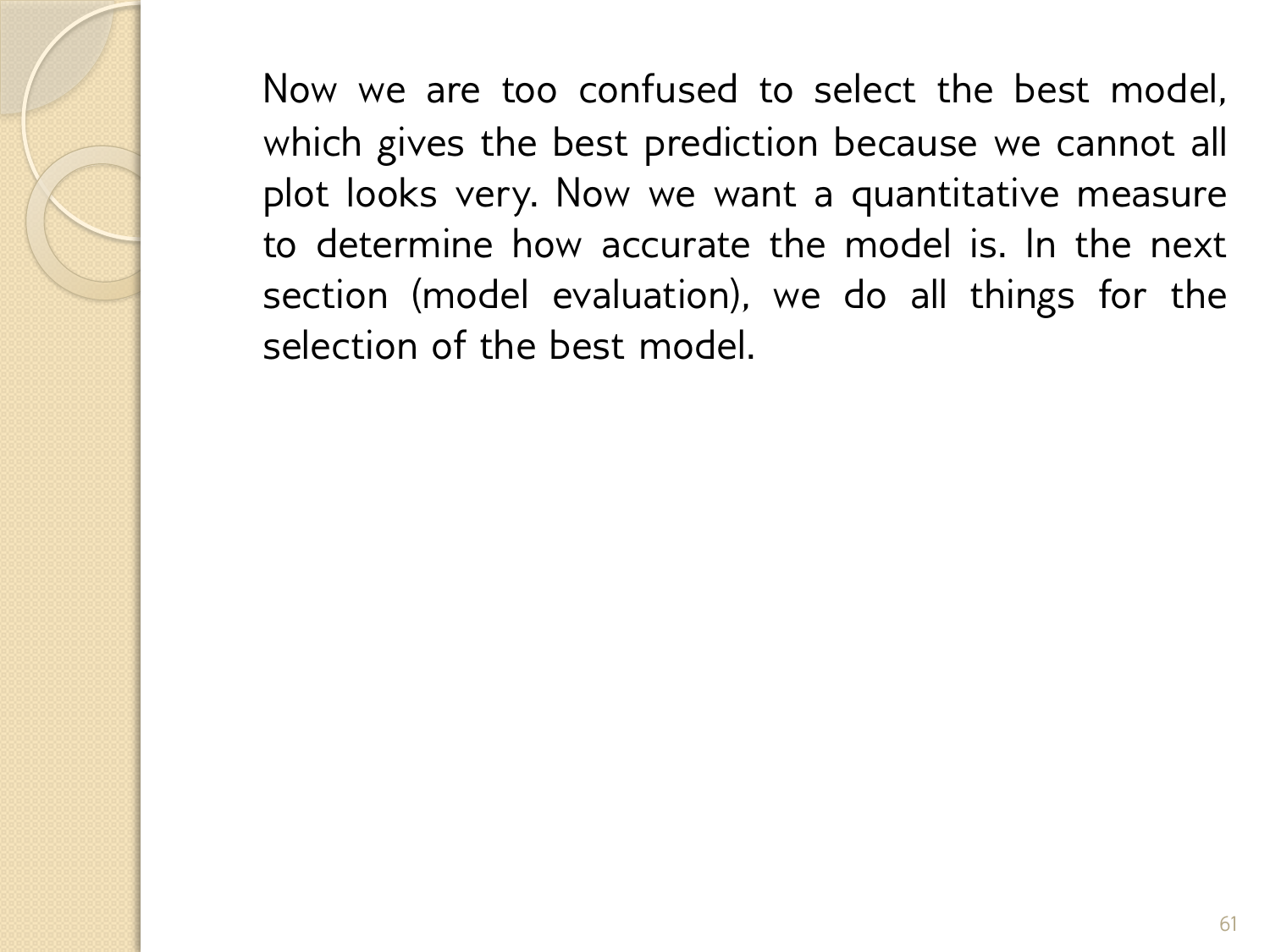

Now we are too confused to select the best model, which gives the best prediction because we cannot all plot looks very. Now we want a quantitative measure to determine how accurate the model is. In the next section (model evaluation), we do all things for the selection of the best model.

61